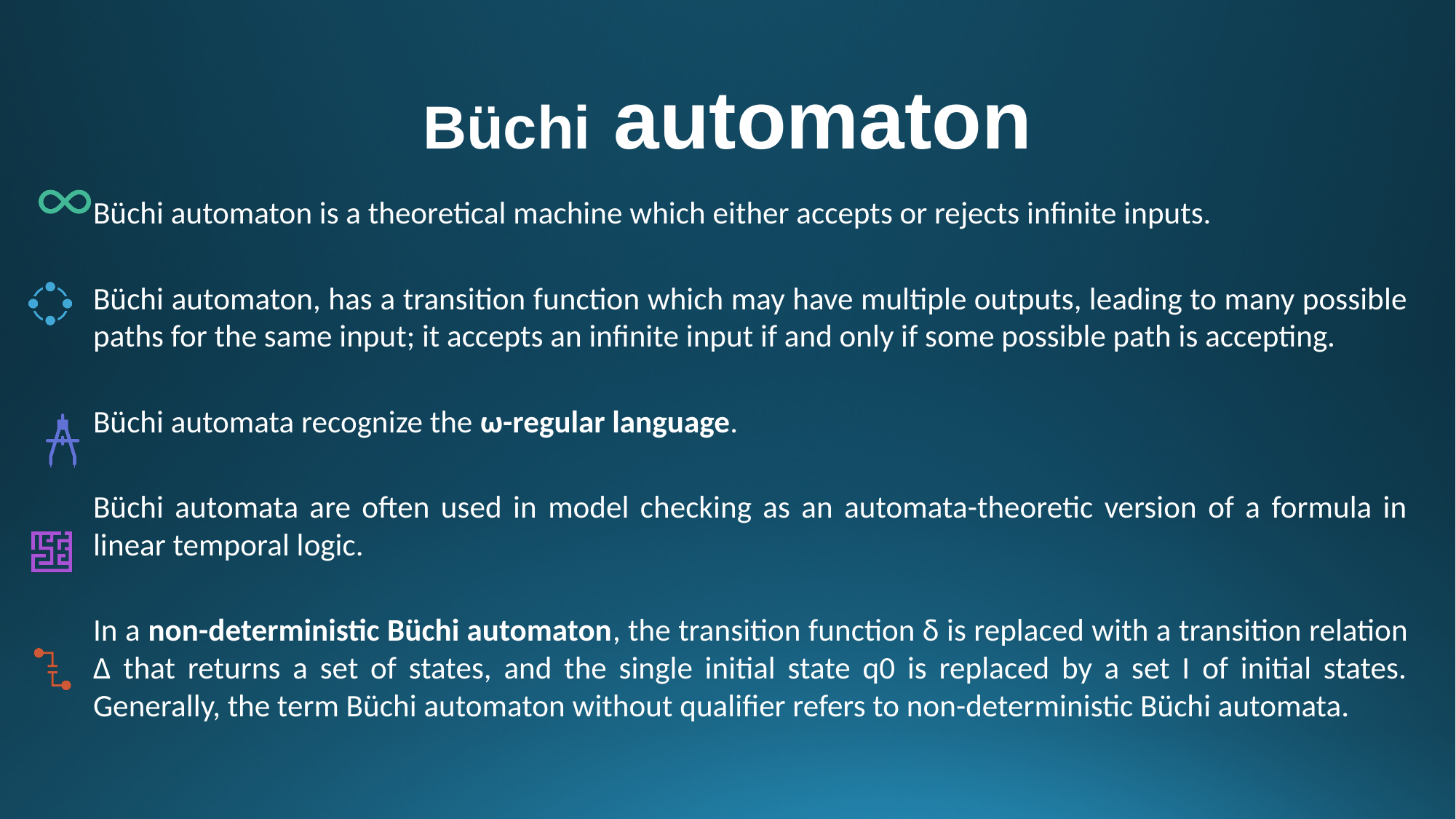

# Büchi automaton

Büchi automaton is a theoretical machine which either accepts or rejects infinite inputs.

Büchi automaton, has a transition function which may have multiple outputs, leading to many possible paths for the same input; it accepts an infinite input if and only if some possible path is accepting.

Büchi automata recognize the ω-regular language.

Büchi automata are often used in model checking as an automata-theoretic version of a formula in linear temporal logic.

In a non-deterministic Büchi automaton, the transition function δ is replaced with a transition relation Δ that returns a set of states, and the single initial state q0 is replaced by a set I of initial states. Generally, the term Büchi automaton without qualifier refers to non-deterministic Büchi automata.